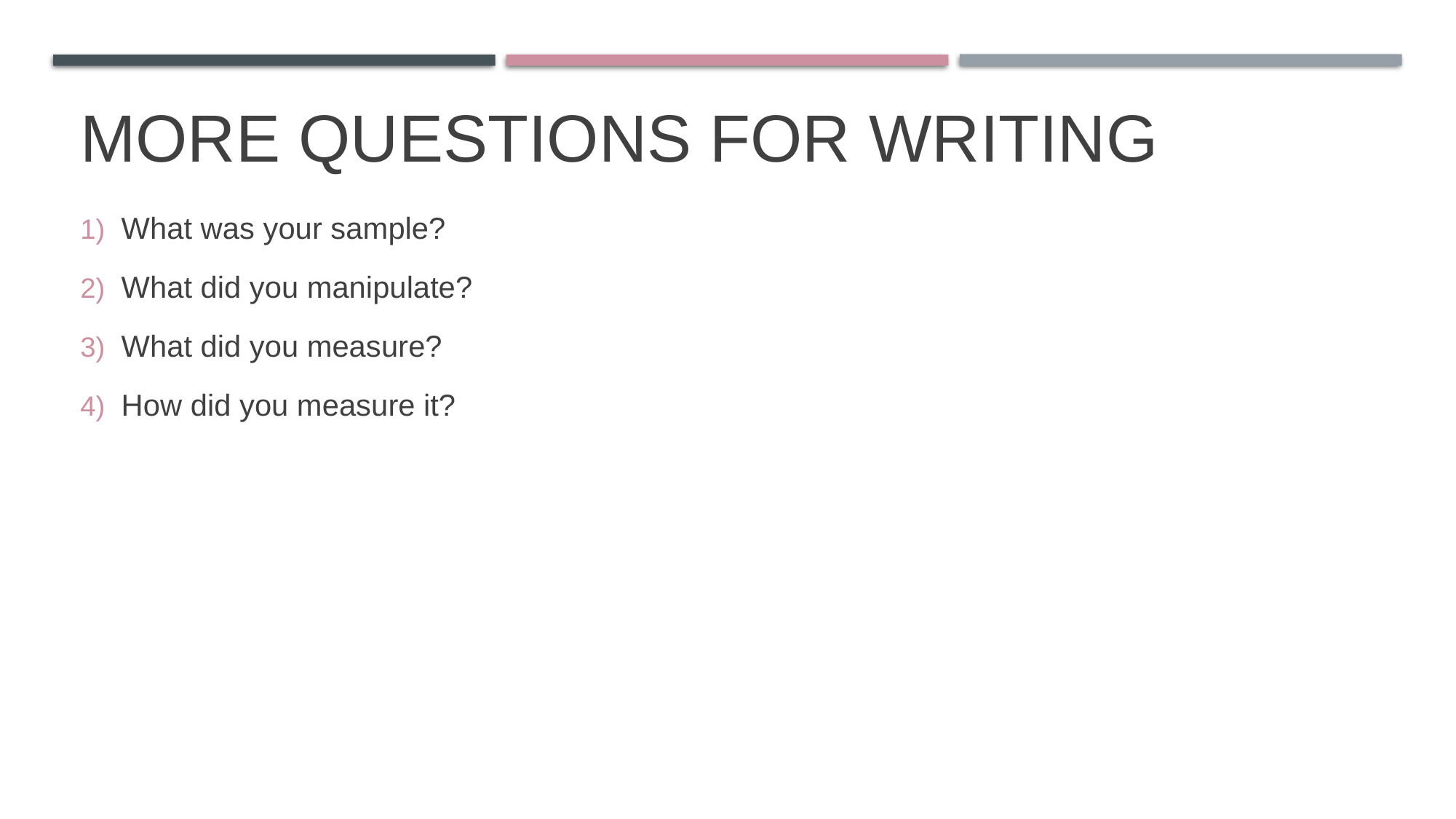

# More questions for Writing
What was your sample?
What did you manipulate?
What did you measure?
How did you measure it?